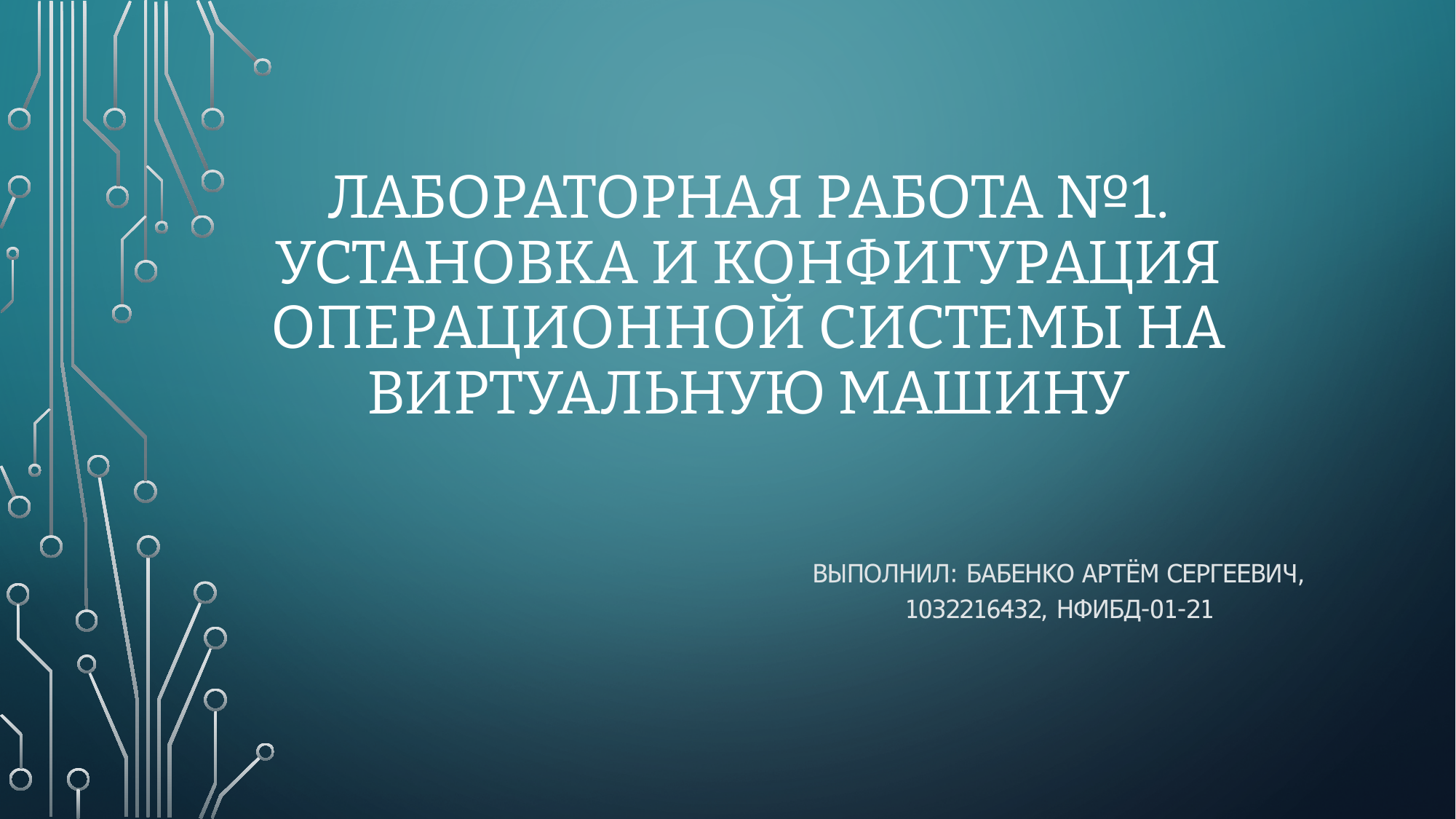

# Лабораторная работа №1. Установка и конфигурация операционной системы на виртуальную машину
Выполнил: Бабенко Артём Сергеевич, 1032216432, НфИбд-01-21